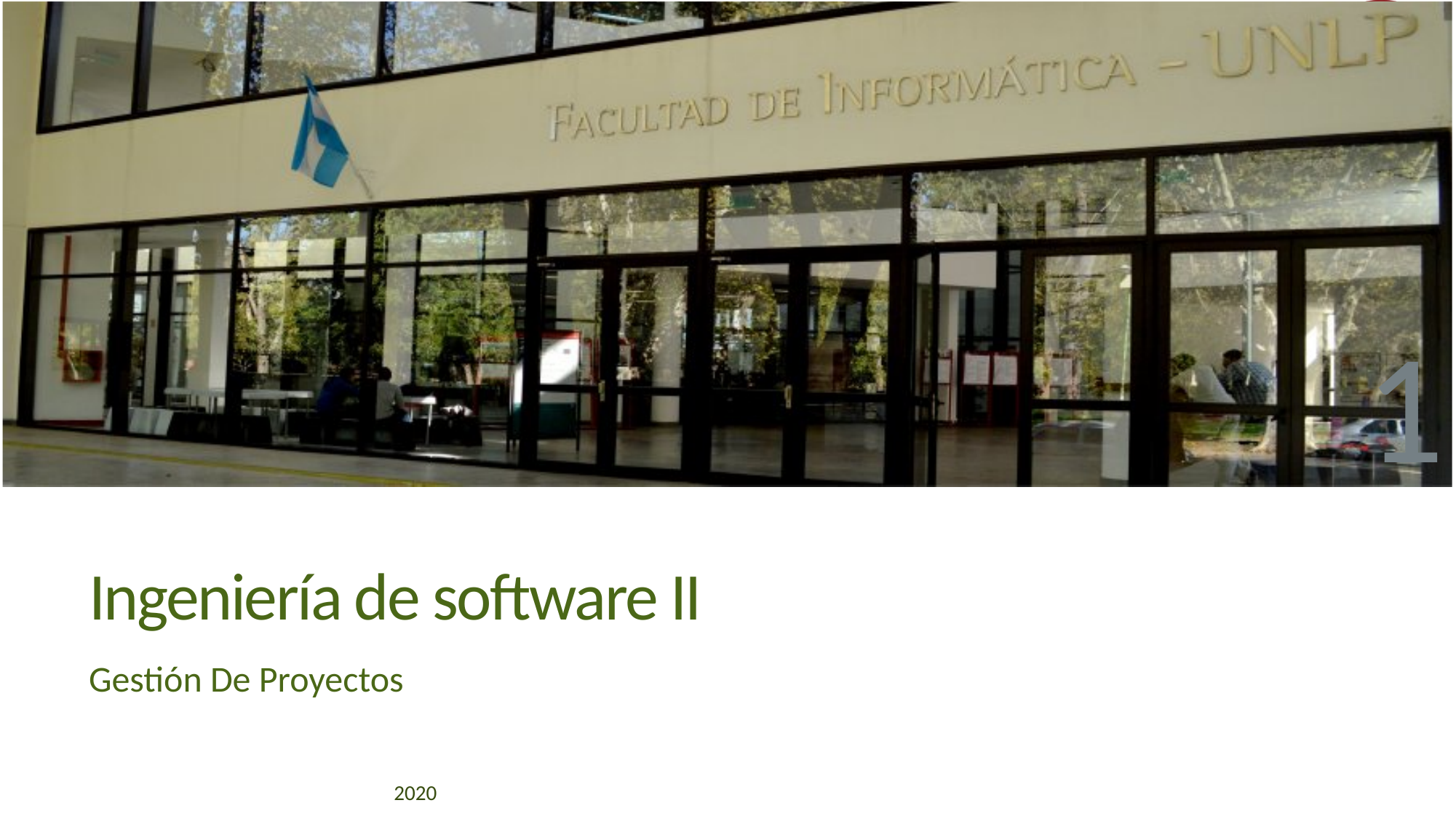

1
Ingeniería de software II
Gestión De Proyectos
2020